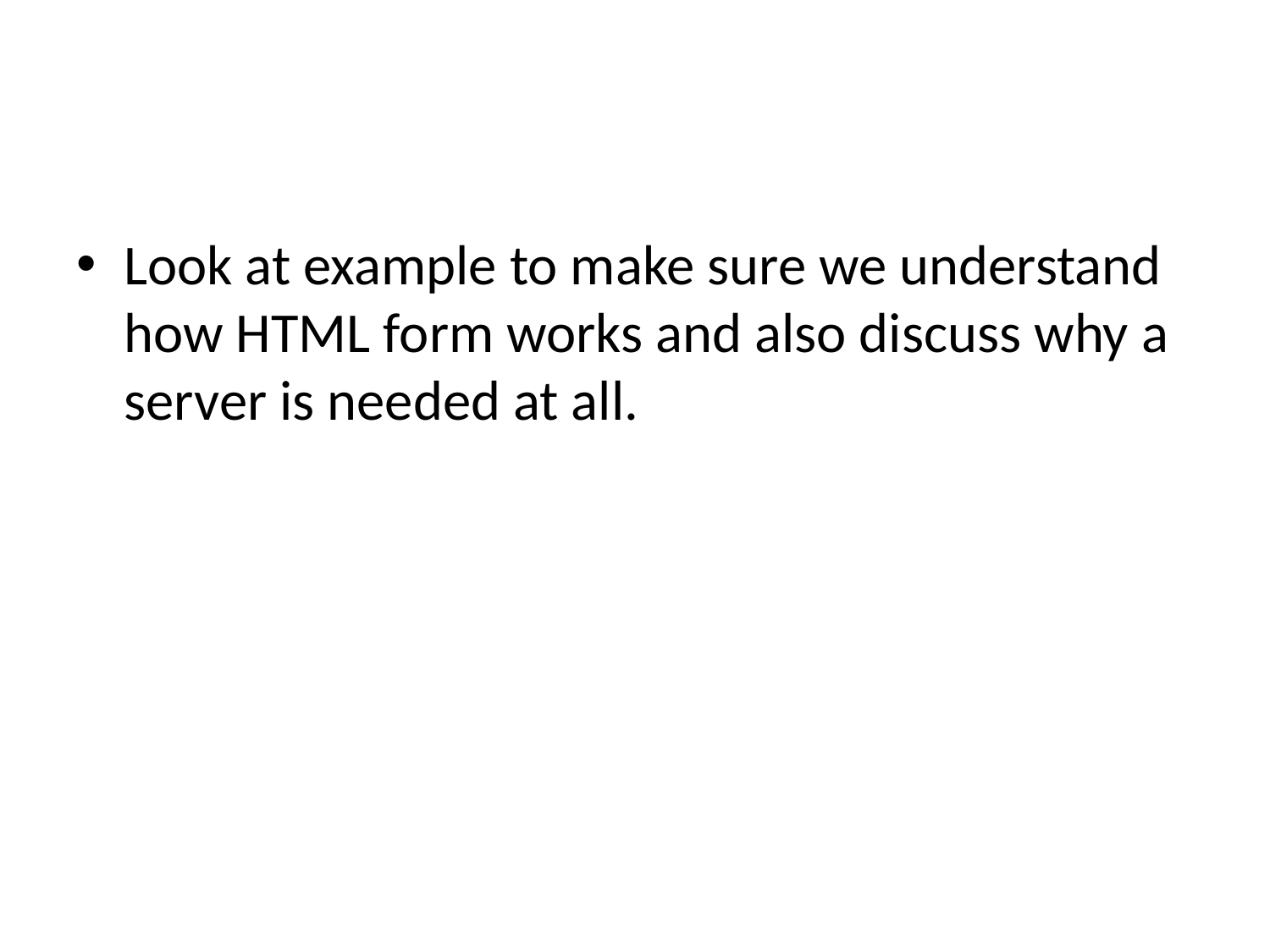

Look at example to make sure we understand how HTML form works and also discuss why a server is needed at all.